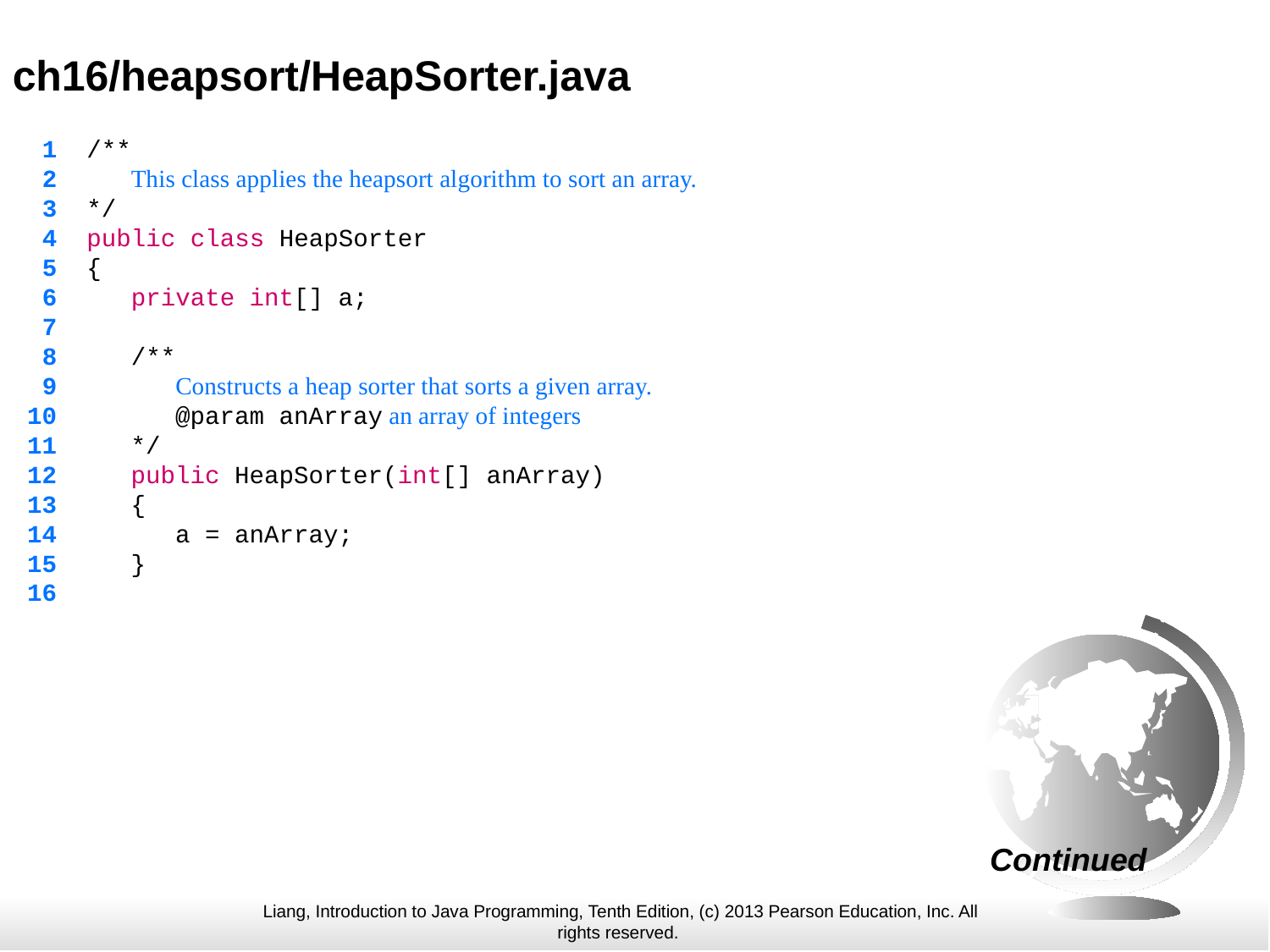

ch16/heapsort/HeapSorter.java
  1  /**
  2     This class applies the heapsort algorithm to sort an array.
  3  */
  4  public class HeapSorter
  5  {
  6     private int[] a;
  7
  8     /**
  9        Constructs a heap sorter that sorts a given array.
 10        @param anArray an array of integers
 11     */
 12     public HeapSorter(int[] anArray)
 13     {
 14        a = anArray;
 15     }
 16
Continued